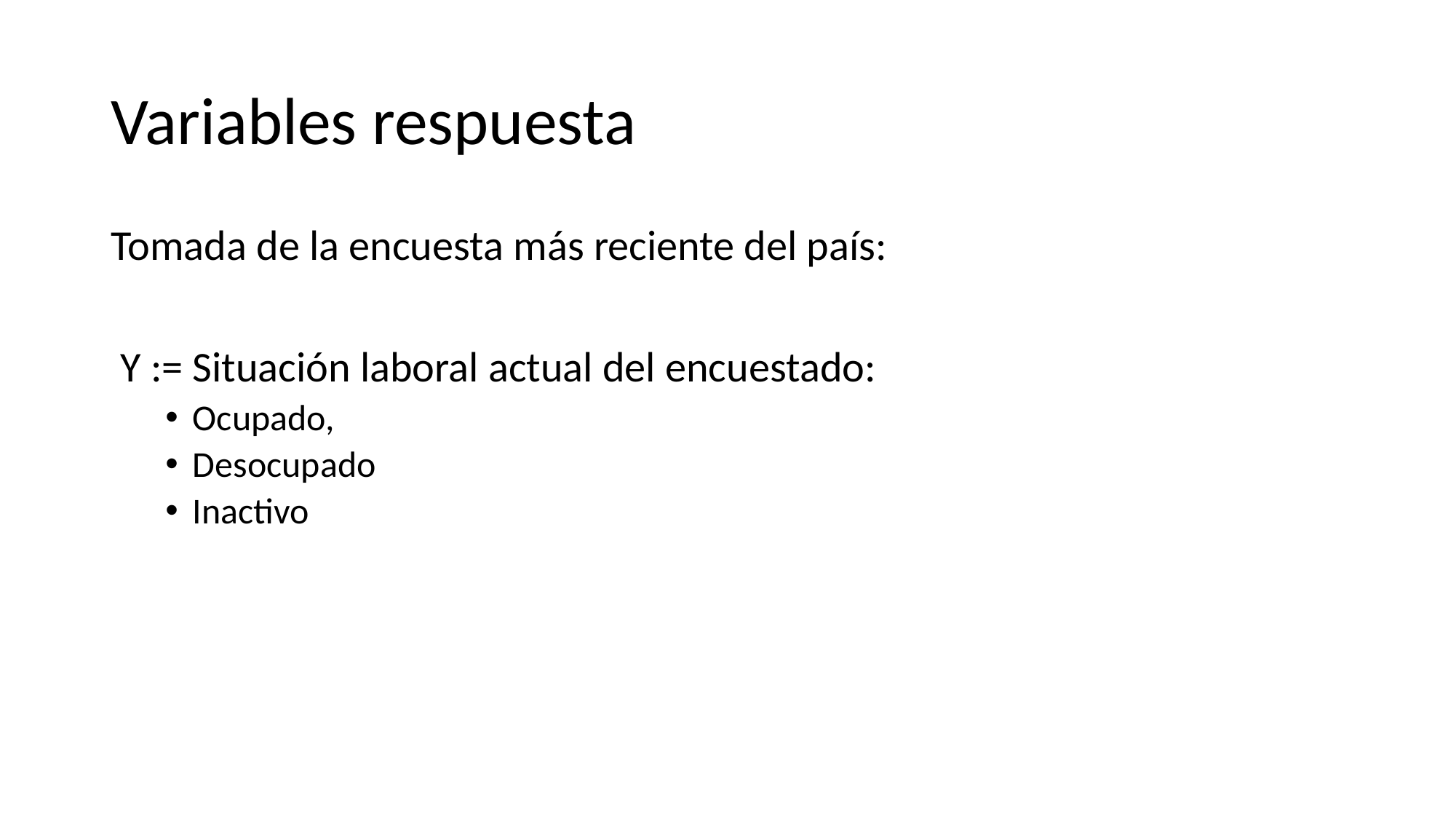

# Variables respuesta
Tomada de la encuesta más reciente del país:

 Y := Situación laboral actual del encuestado:
Ocupado,
Desocupado
Inactivo